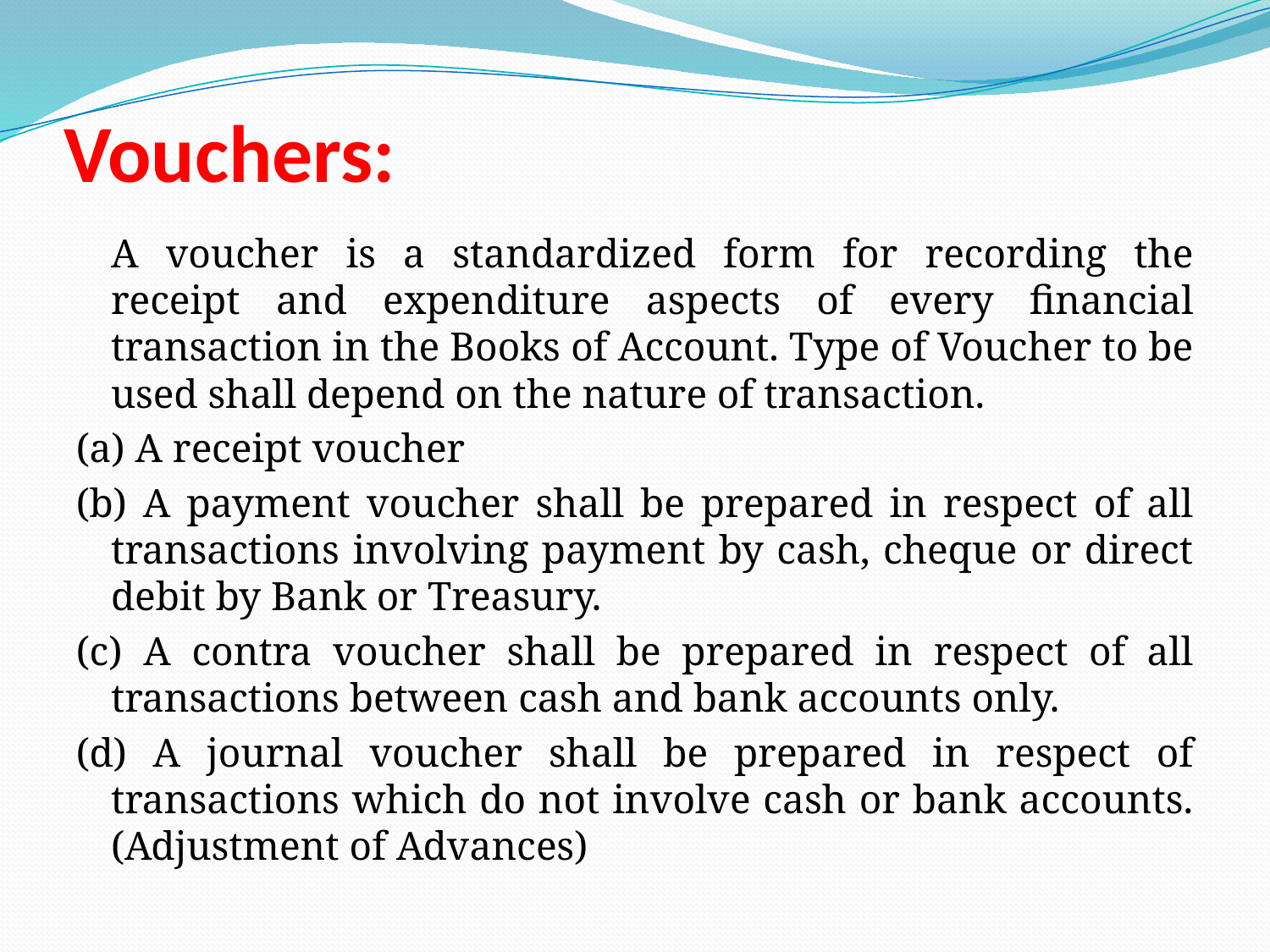

# Vouchers:
	A voucher is a standardized form for recording the receipt and expenditure aspects of every financial transaction in the Books of Account. Type of Voucher to be used shall depend on the nature of transaction.
(a) A receipt voucher
(b) A payment voucher shall be prepared in respect of all transactions involving payment by cash, cheque or direct debit by Bank or Treasury.
(c) A contra voucher shall be prepared in respect of all transactions between cash and bank accounts only.
(d) A journal voucher shall be prepared in respect of transactions which do not involve cash or bank accounts. (Adjustment of Advances)